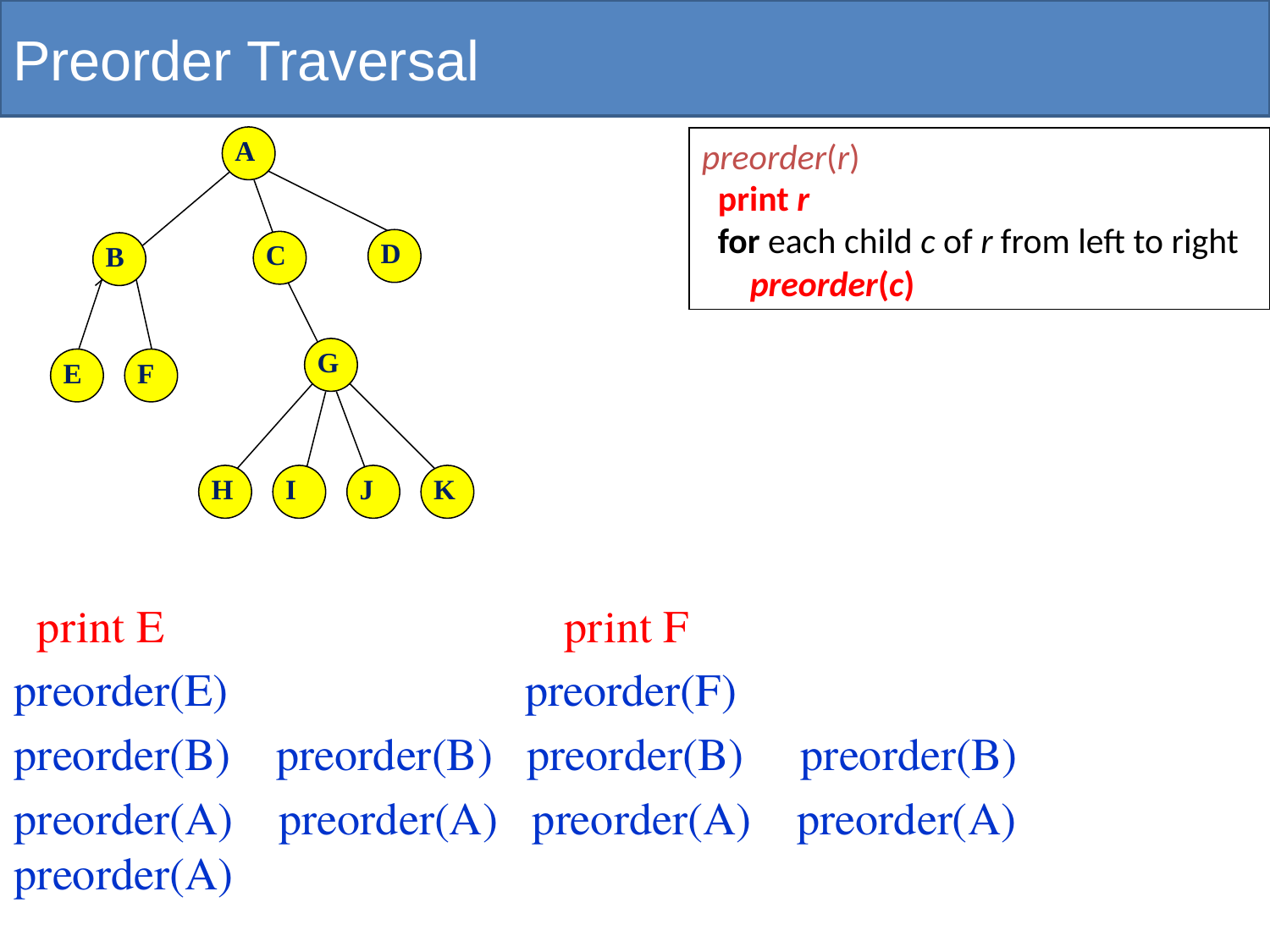

# Preorder Traversal

A

D

C

B

G

E

F

H

I

J

K
preorder(r)
  print r
  for each child c of r from left to right
      preorder(c)

  print E                                   print F
preorder(E)                          preorder(F)
preorder(B)    preorder(B)   preorder(B)     preorder(B)
preorder(A)    preorder(A)   preorder(A)    preorder(A)  preorder(A)